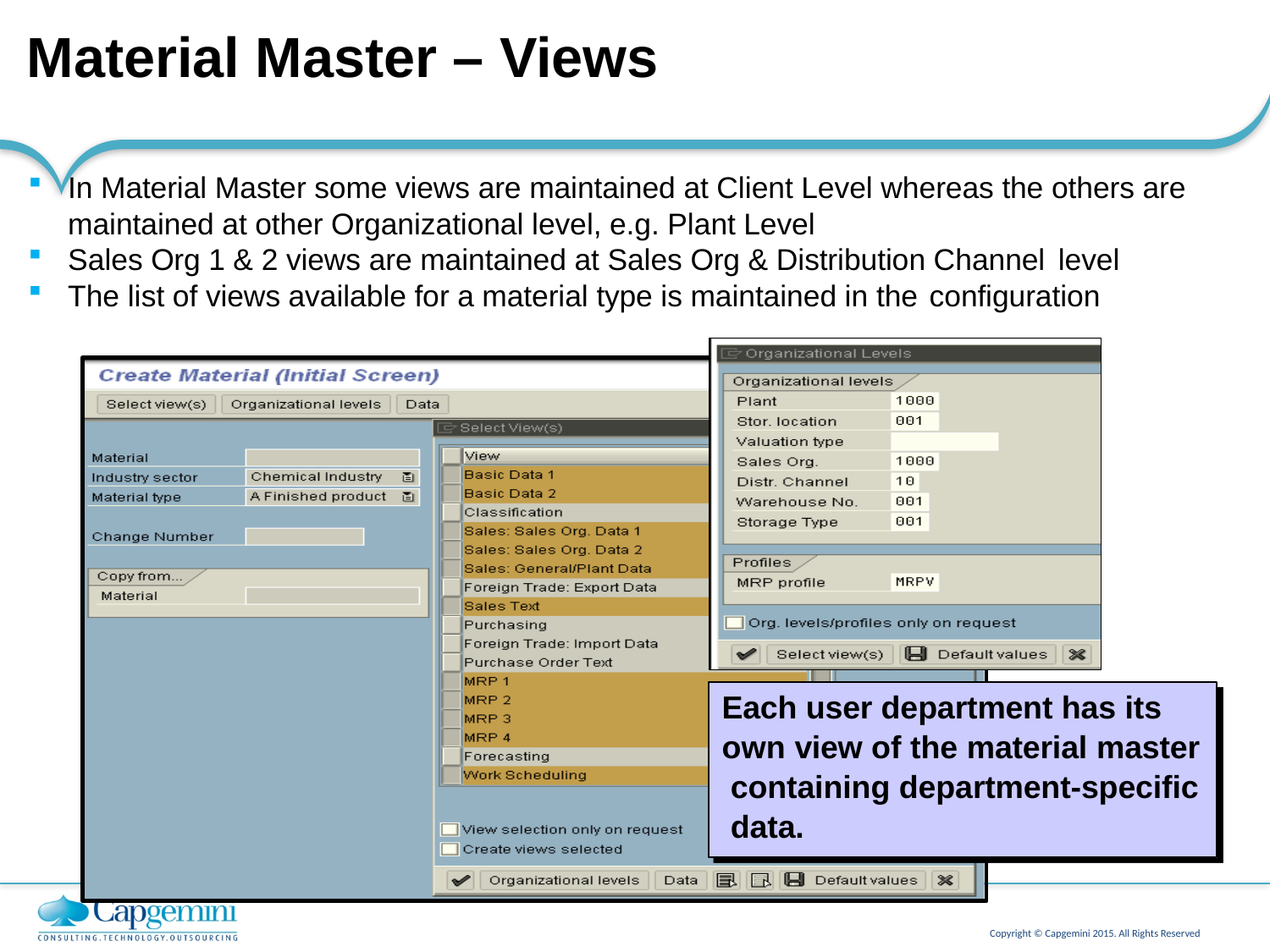

# Material Master – Views

In Material Master some views are maintained at Client Level whereas the others are maintained at other Organizational level, e.g. Plant Level
Sales Org 1 & 2 views are maintained at Sales Org & Distribution Channel level
The list of views available for a material type is maintained in the configuration

Each user department has its  own view of the material master  containing department-specific  data.